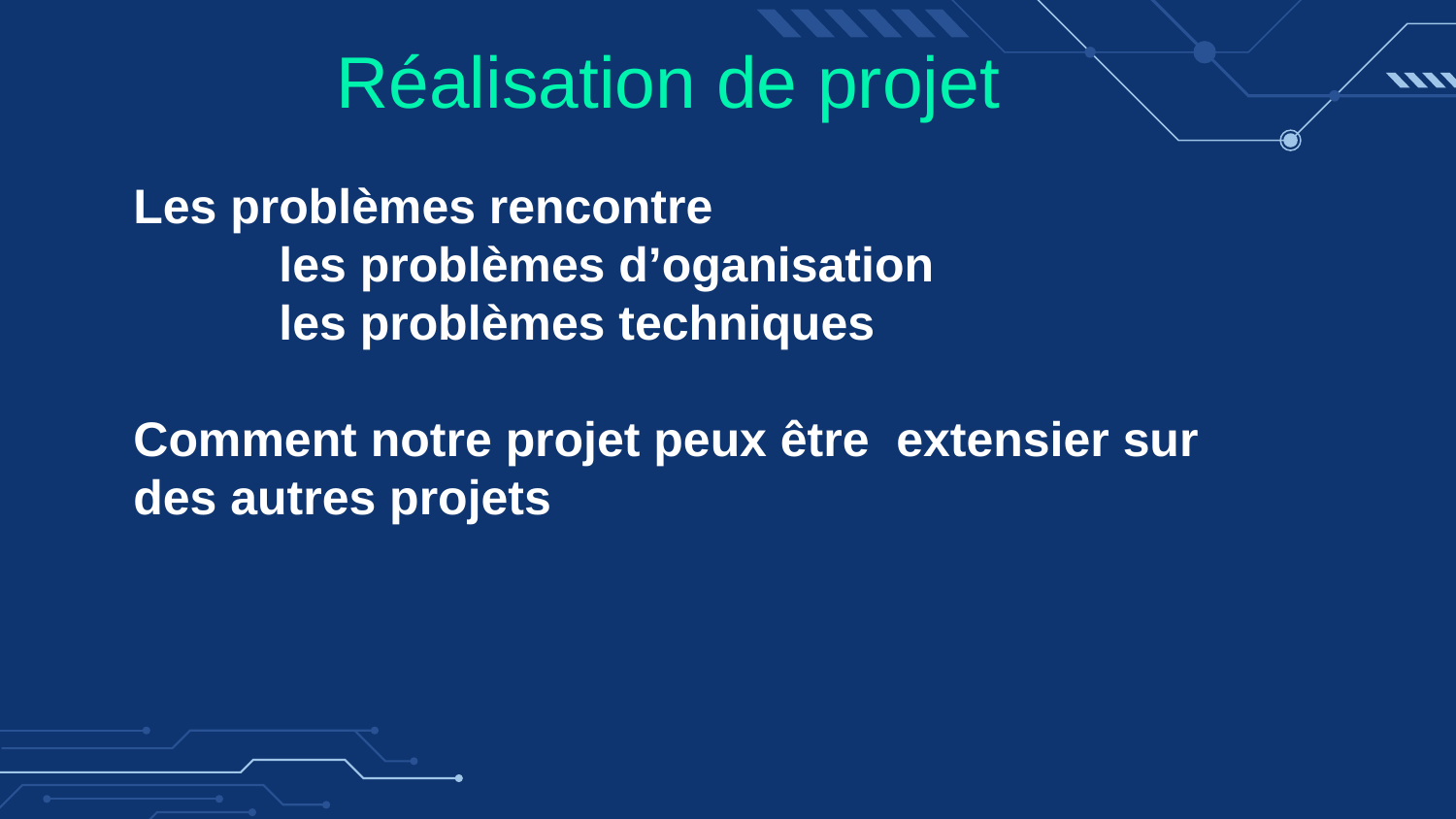

# Réalisation de projet
Les problèmes rencontre
	les problèmes d’oganisation
	les problèmes techniques

Comment notre projet peux être  extensier sur des autres projets